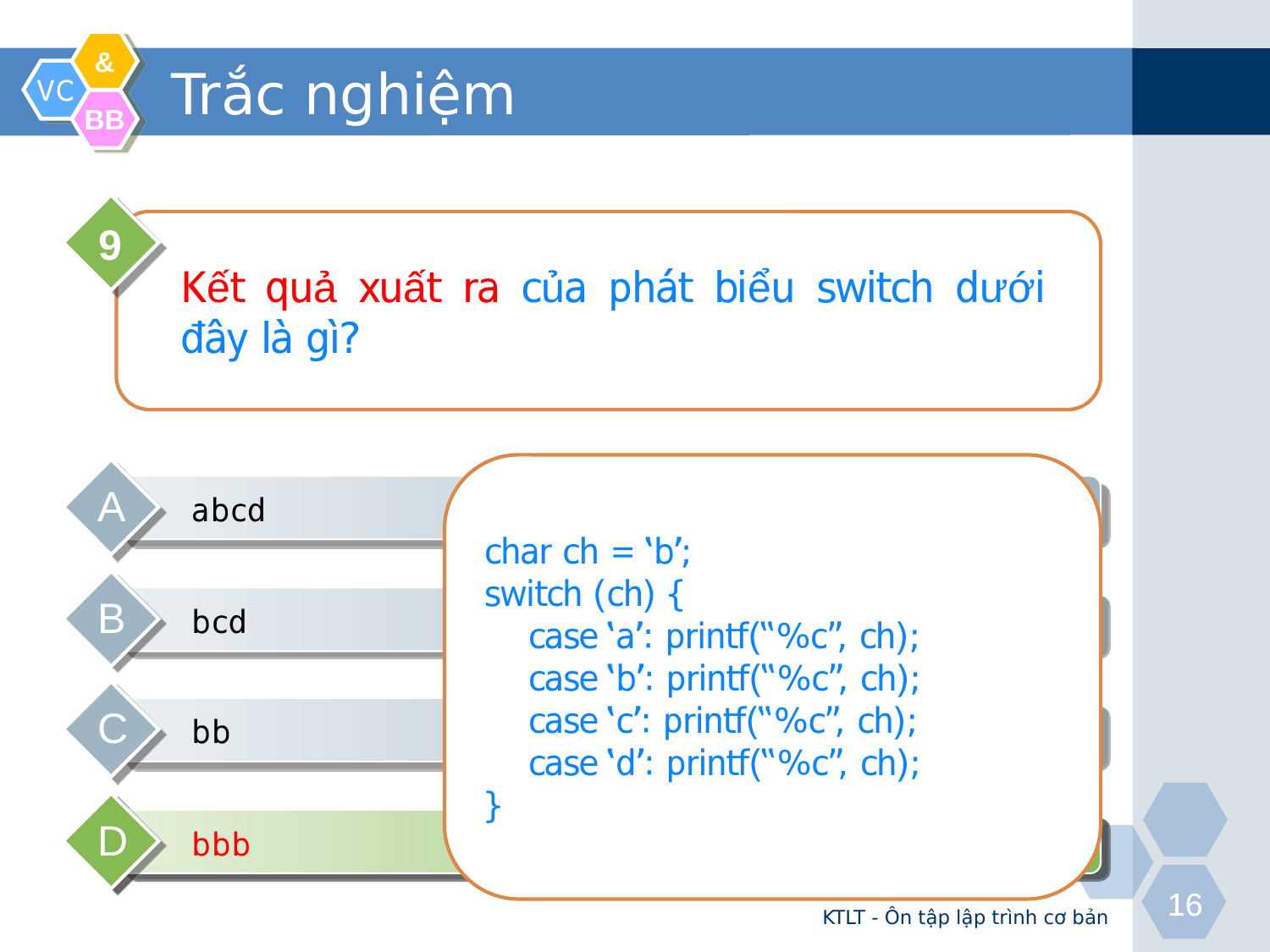

# Trắc nghiệm

9

Kết quả xuất ra của phát biểu switch dưới đây là gì?

char ch = ‘b’;
switch (ch) {
    case ‘a’: printf(“%c”, ch);
    case ‘b’: printf(“%c”, ch);
    case ‘c’: printf(“%c”, ch);
    case ‘d’: printf(“%c”, ch);
}

A

abcd

B

bcd

C

bb

D

bbb

D

bbb
KTLT - Ôn tập lập trình cơ bản